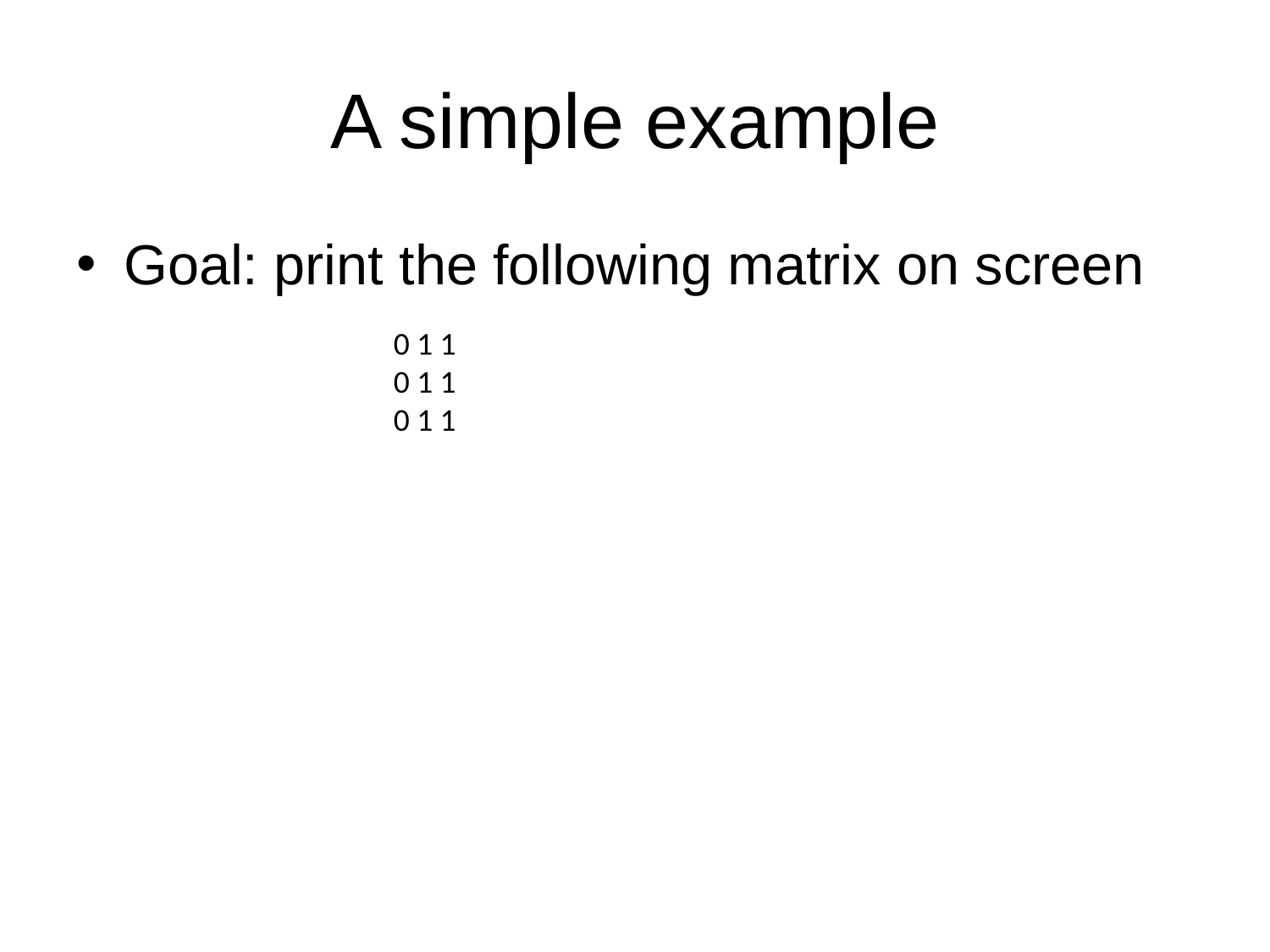

# A simple example
Goal: print the following matrix on screen
0 1 1
0 1 1
0 1 1